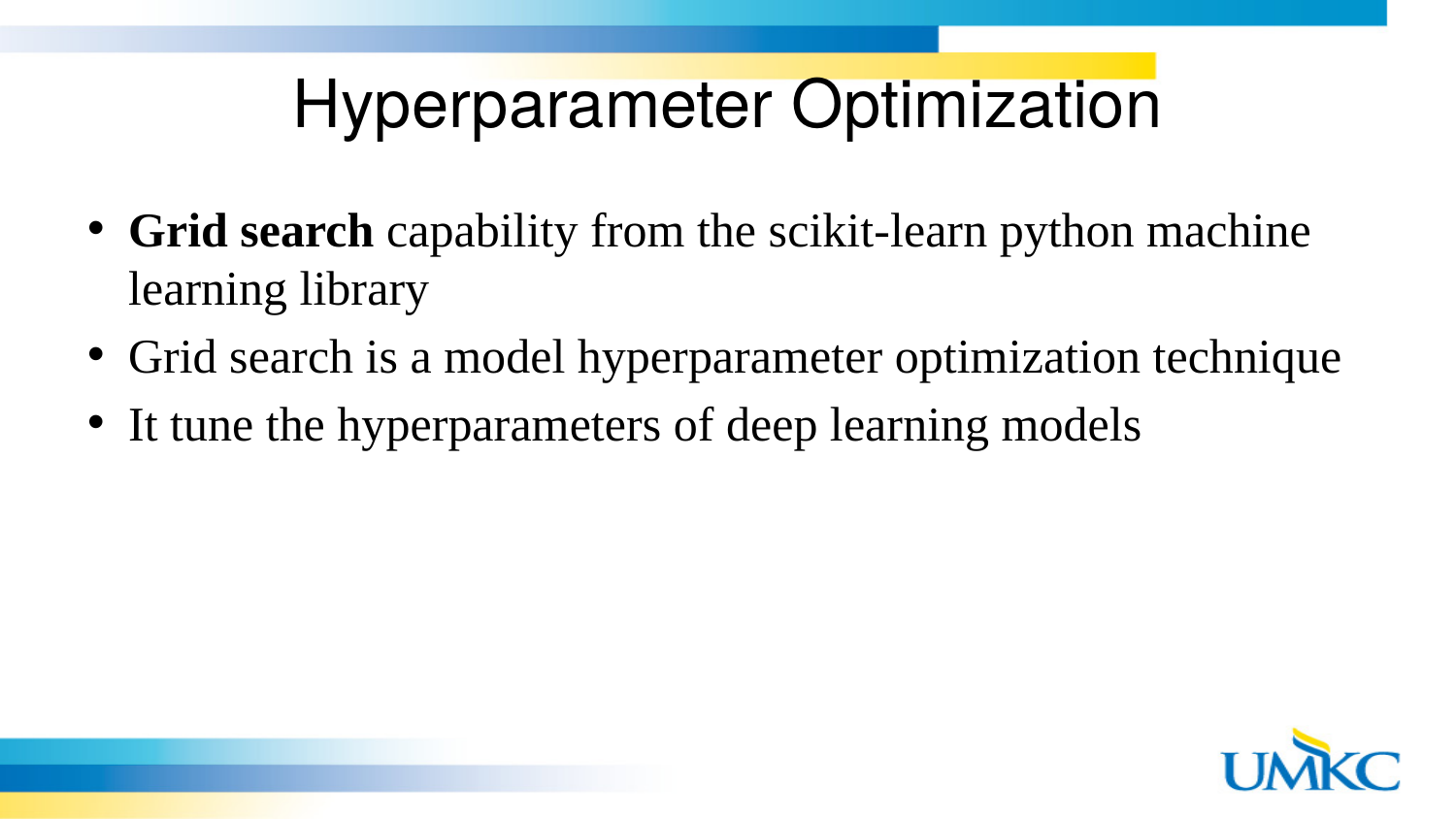

# Hyperparameter Optimization
Grid search capability from the scikit-learn python machine learning library
Grid search is a model hyperparameter optimization technique
It tune the hyperparameters of deep learning models